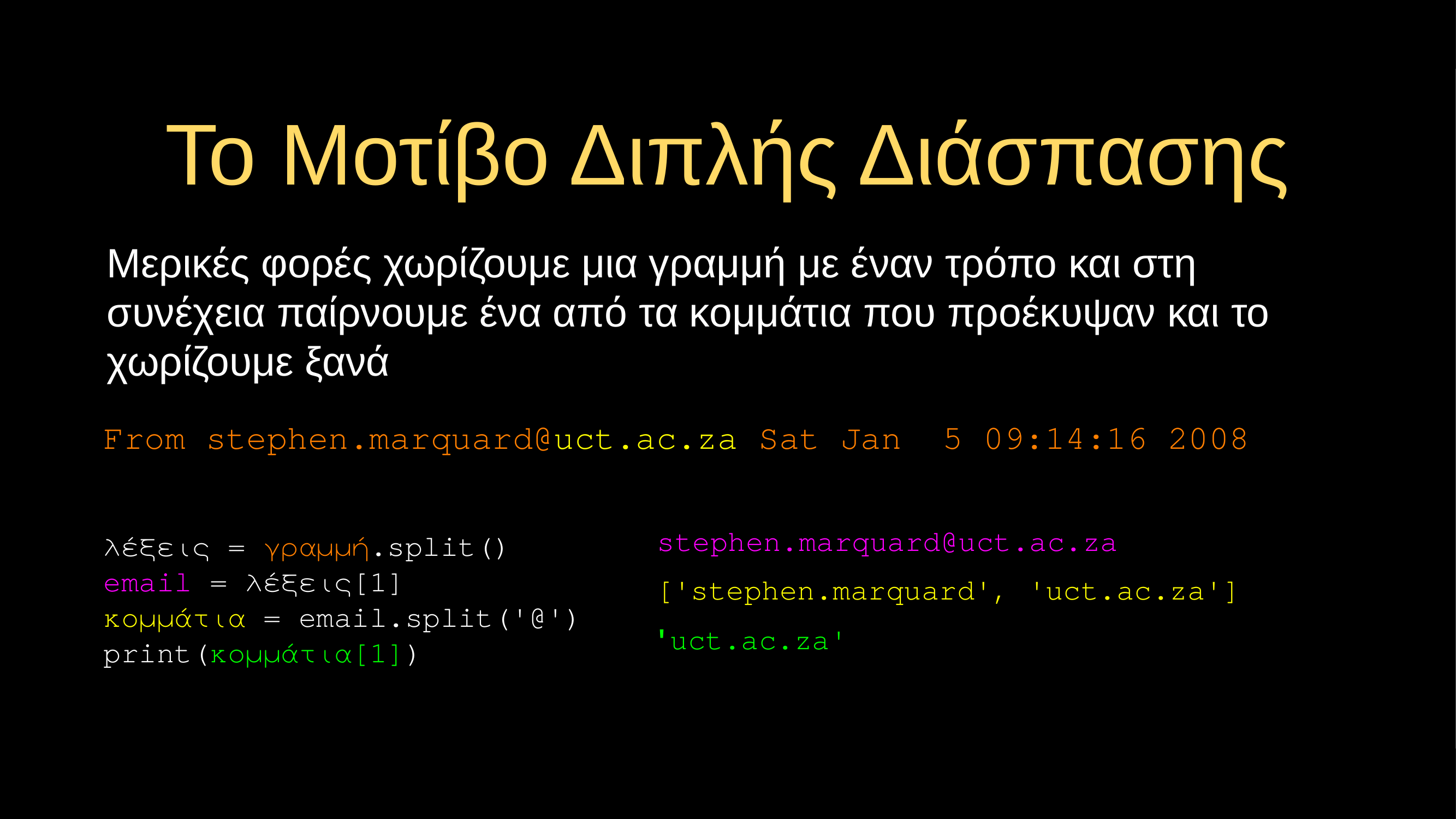

# Το Μοτίβο Διπλής Διάσπασης
Μερικές φορές χωρίζουμε μια γραμμή με έναν τρόπο και στη συνέχεια παίρνουμε ένα από τα κομμάτια που προέκυψαν και το χωρίζουμε ξανά
From stephen.marquard@uct.ac.za Sat Jan  5 09:14:16 2008
λέξεις = γραμμή.split()
email = λέξεις[1]
κομμάτια = email.split('@')
print(κομμάτια[1])
stephen.marquard@uct.ac.za
['stephen.marquard', 'uct.ac.za']
'uct.ac.za'